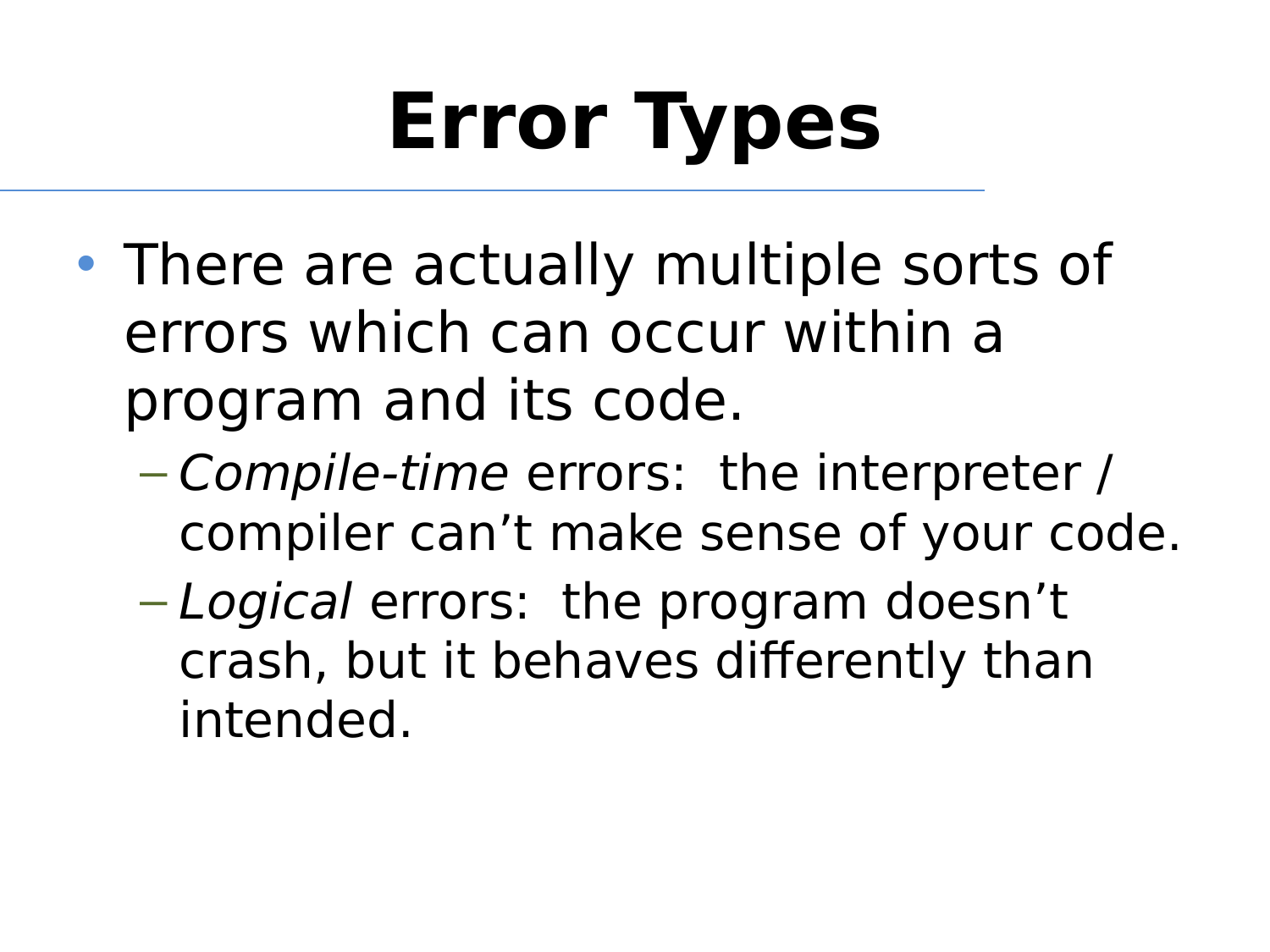

# Error Types
There are actually multiple sorts of errors which can occur within a program and its code.
Compile-time errors:  the interpreter / compiler can’t make sense of your code.
Logical errors:  the program doesn’t crash, but it behaves differently than intended.